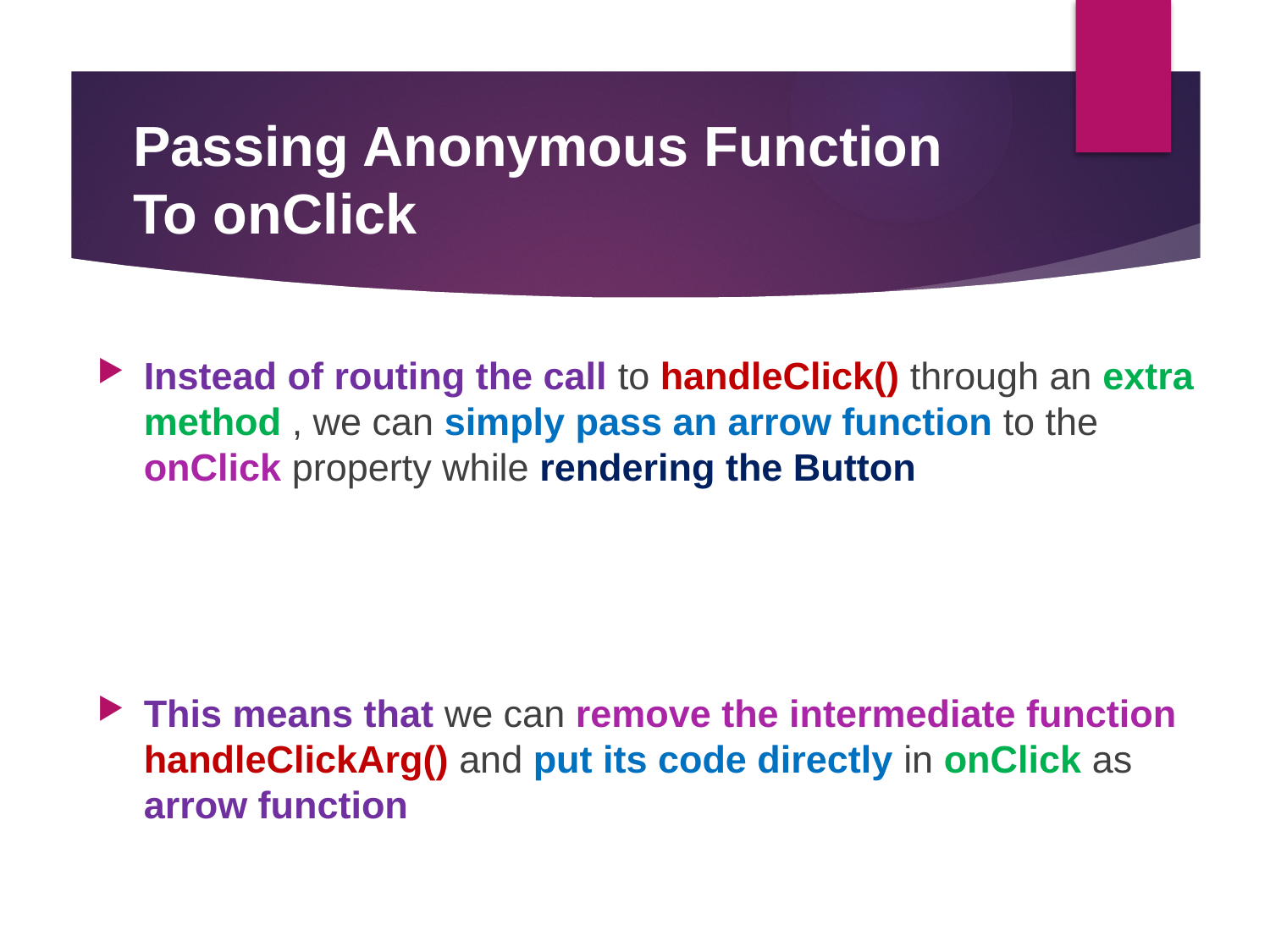

#
Passing Anonymous Function To onClick
Instead of routing the call to handleClick() through an extra method , we can simply pass an arrow function to the onClick property while rendering the Button

This means that we can remove the intermediate function handleClickArg() and put its code directly in onClick as arrow function